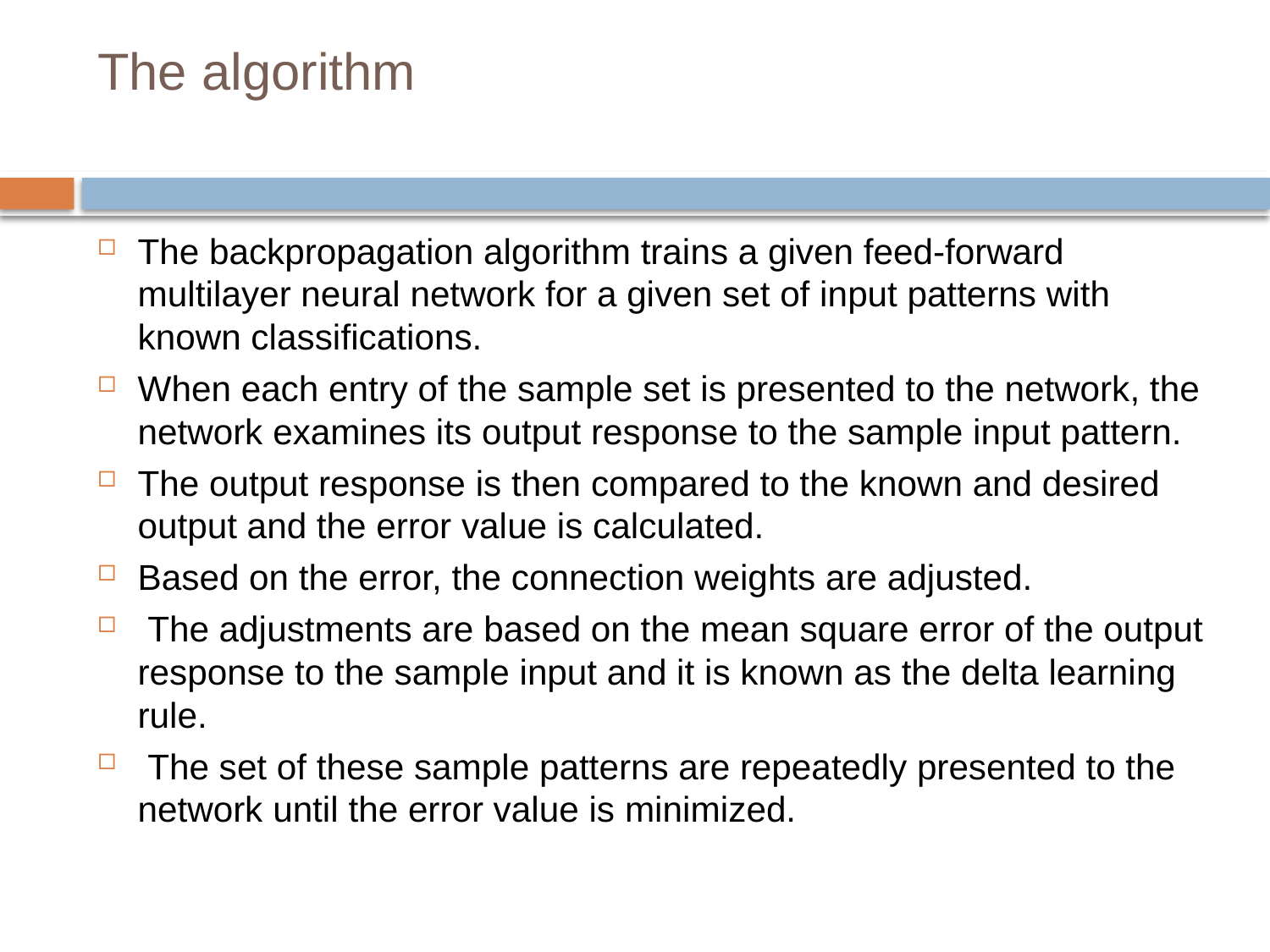

# The algorithm
The backpropagation algorithm trains a given feed-forward multilayer neural network for a given set of input patterns with known classiﬁcations.
When each entry of the sample set is presented to the network, the network examines its output response to the sample input pattern.
The output response is then compared to the known and desired output and the error value is calculated.
Based on the error, the connection weights are adjusted.
 The adjustments are based on the mean square error of the output response to the sample input and it is known as the delta learning rule.
 The set of these sample patterns are repeatedly presented to the network until the error value is minimized.